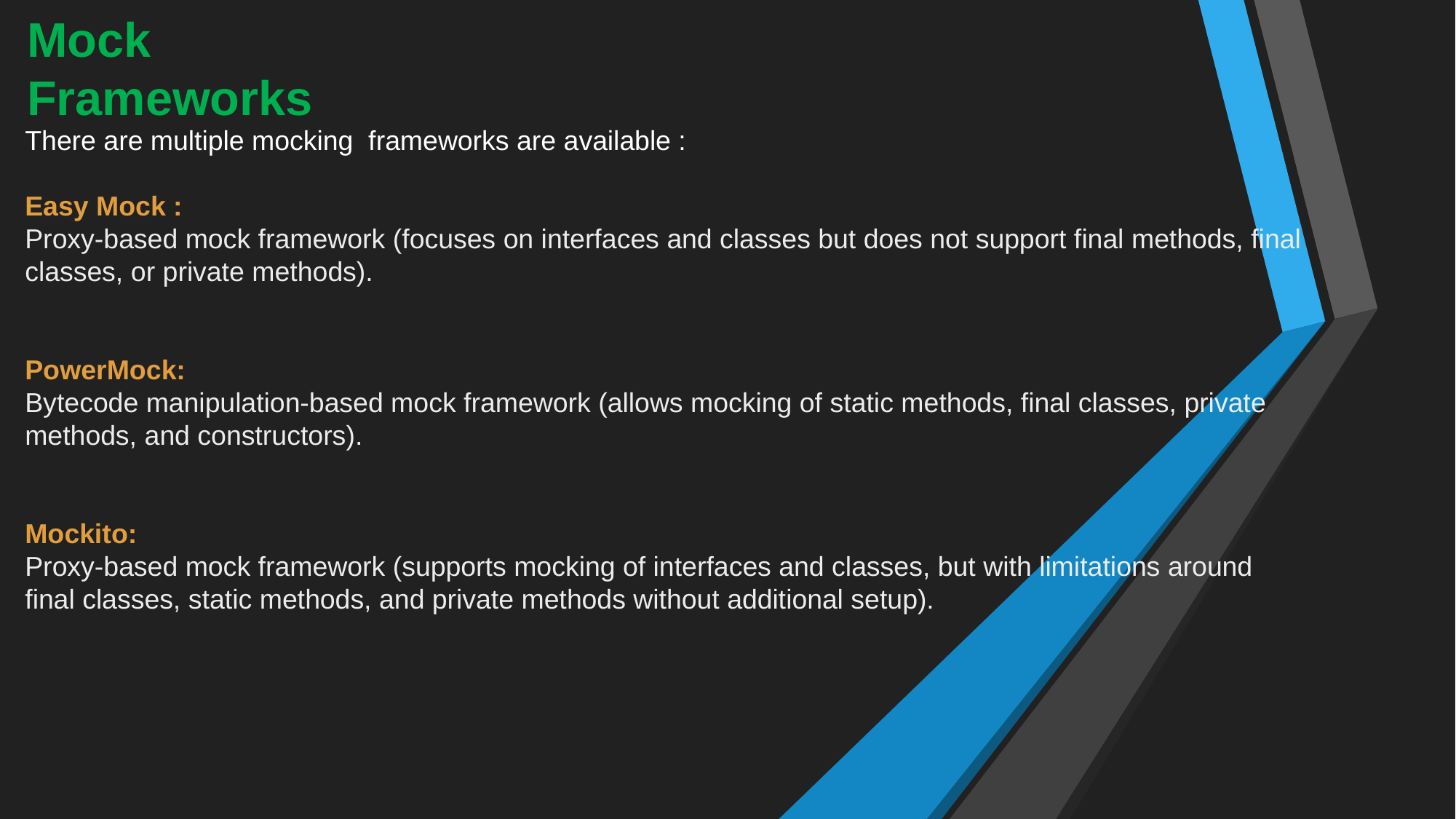

Mock Frameworks

There are multiple mocking  frameworks are available :

Easy Mock :
Proxy-based mock framework (focuses on interfaces and classes but does not support final methods, final classes, or private methods).

PowerMock:
Bytecode manipulation-based mock framework (allows mocking of static methods, final classes, private methods, and constructors).

Mockito:
Proxy-based mock framework (supports mocking of interfaces and classes, but with limitations around final classes, static methods, and private methods without additional setup).